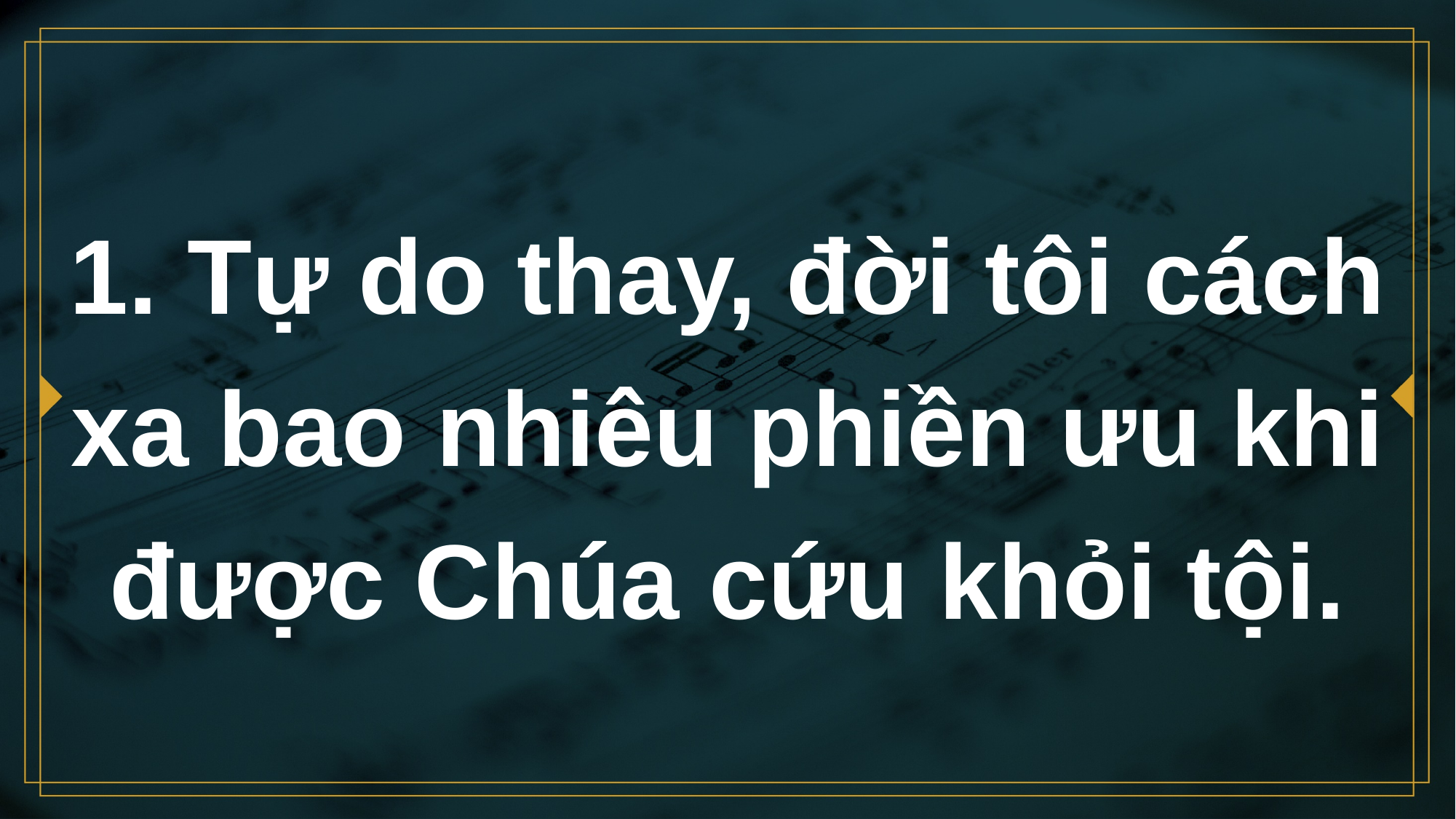

# 1. Tự do thay, đời tôi cách xa bao nhiêu phiền ưu khi được Chúa cứu khỏi tội.